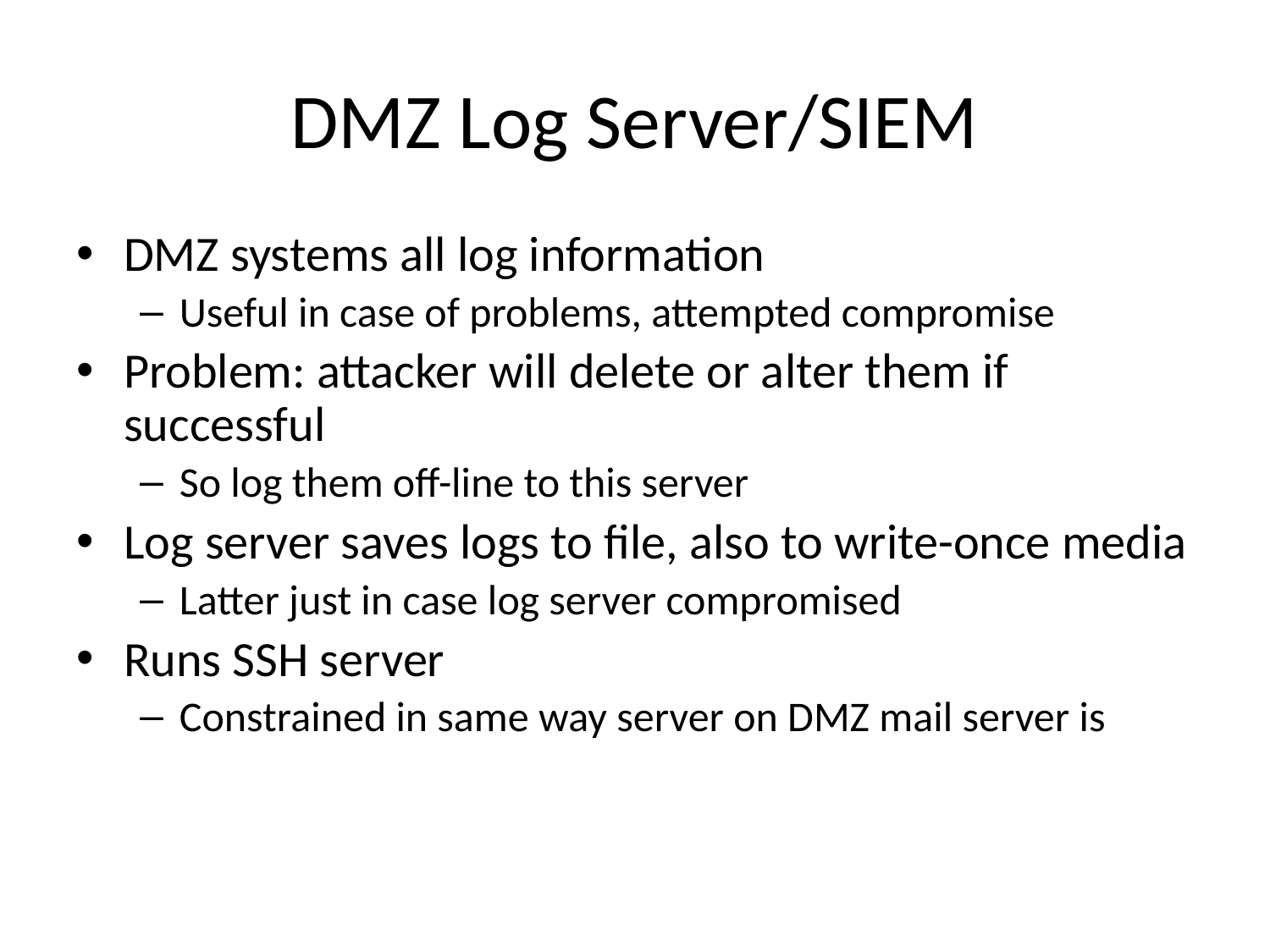

# DMZ Log Server/SIEM
DMZ systems all log information
Useful in case of problems, attempted compromise
Problem: attacker will delete or alter them if successful
So log them off-line to this server
Log server saves logs to file, also to write-once media
Latter just in case log server compromised
Runs SSH server
Constrained in same way server on DMZ mail server is